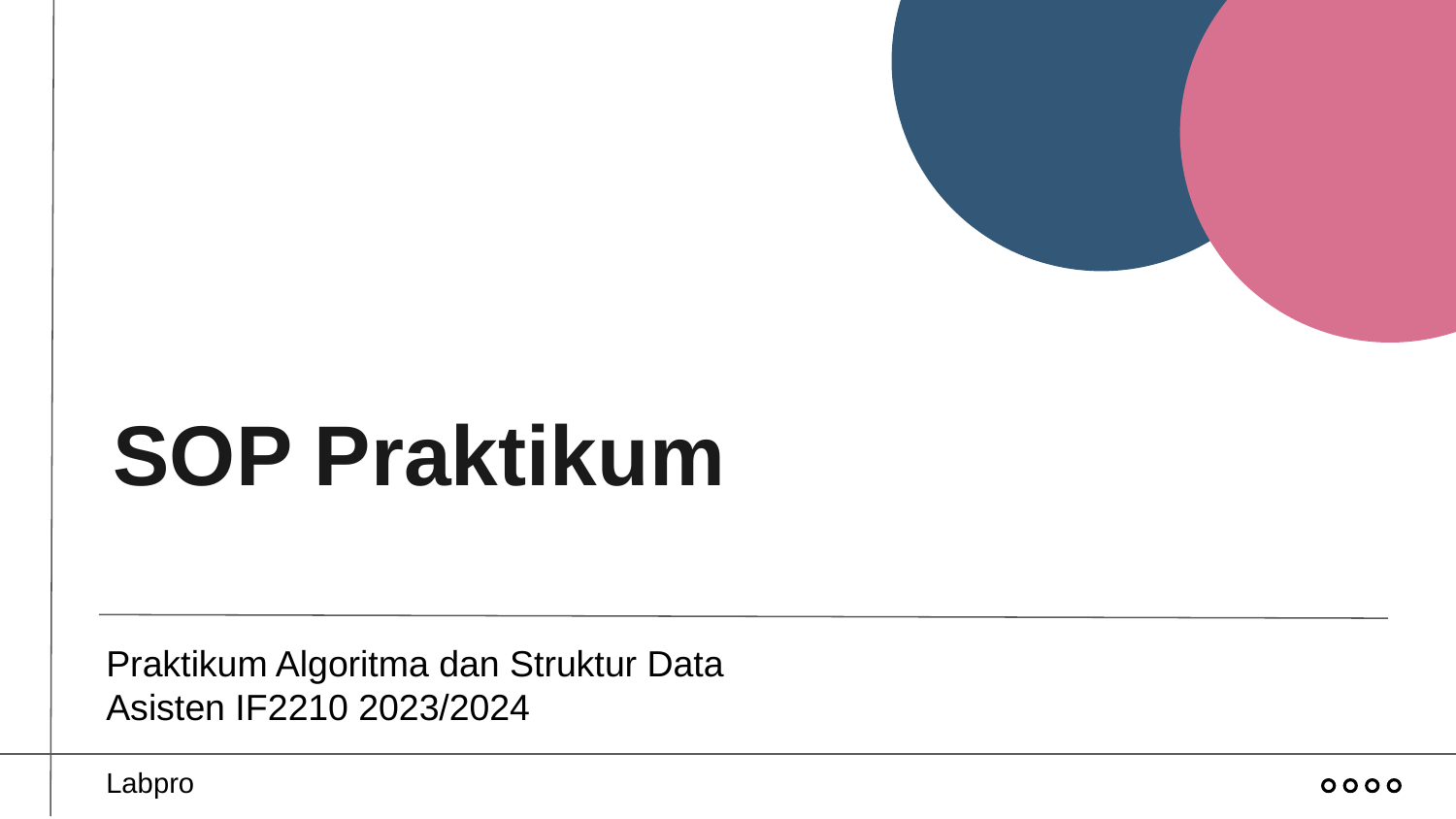

SOP Praktikum

Praktikum Algoritma dan Struktur Data
Asisten IF2210 2023/2024
Labpro